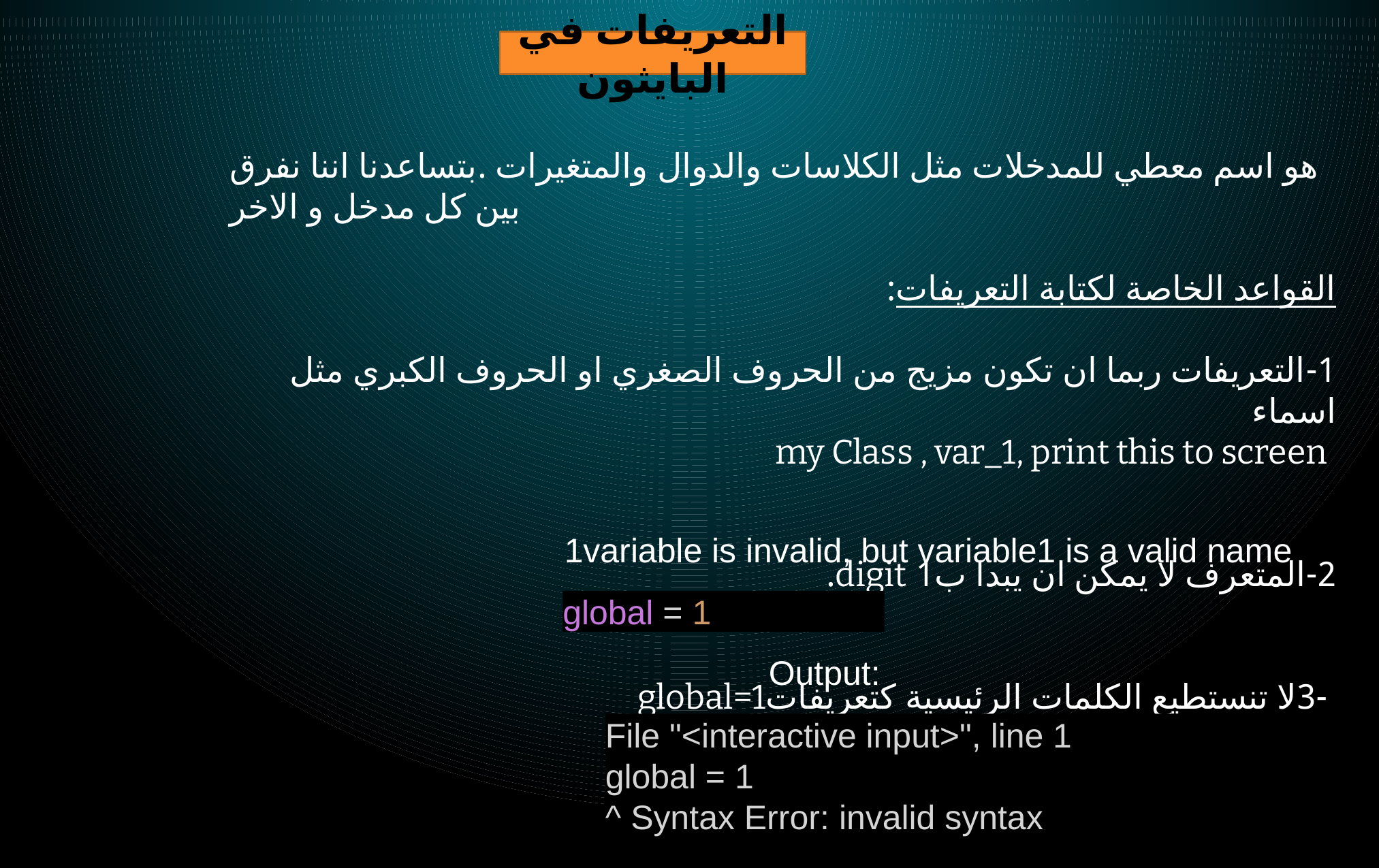

التعريفات في البايثون

هو اسم معطي للمدخلات مثل الكلاسات والدوال والمتغيرات .بتساعدنا اننا نفرق بين كل مدخل و الاخر

القواعد الخاصة لكتابة التعريفات:

1-التعريفات ربما ان تكون مزيج من الحروف الصغري او الحروف الكبري مثل اسماء
 my Class , var_1, print this to screen

2-المتعرف لا يمكن ان يبدا ب1 digit.

 -3لا تنستطيع الكلمات الرئيسية كتعريفاتglobal=1

1variable is invalid, but variable1 is a valid name

		Output:
global = 1
File "<interactive input>", line 1
global = 1
^ Syntax Error: invalid syntax